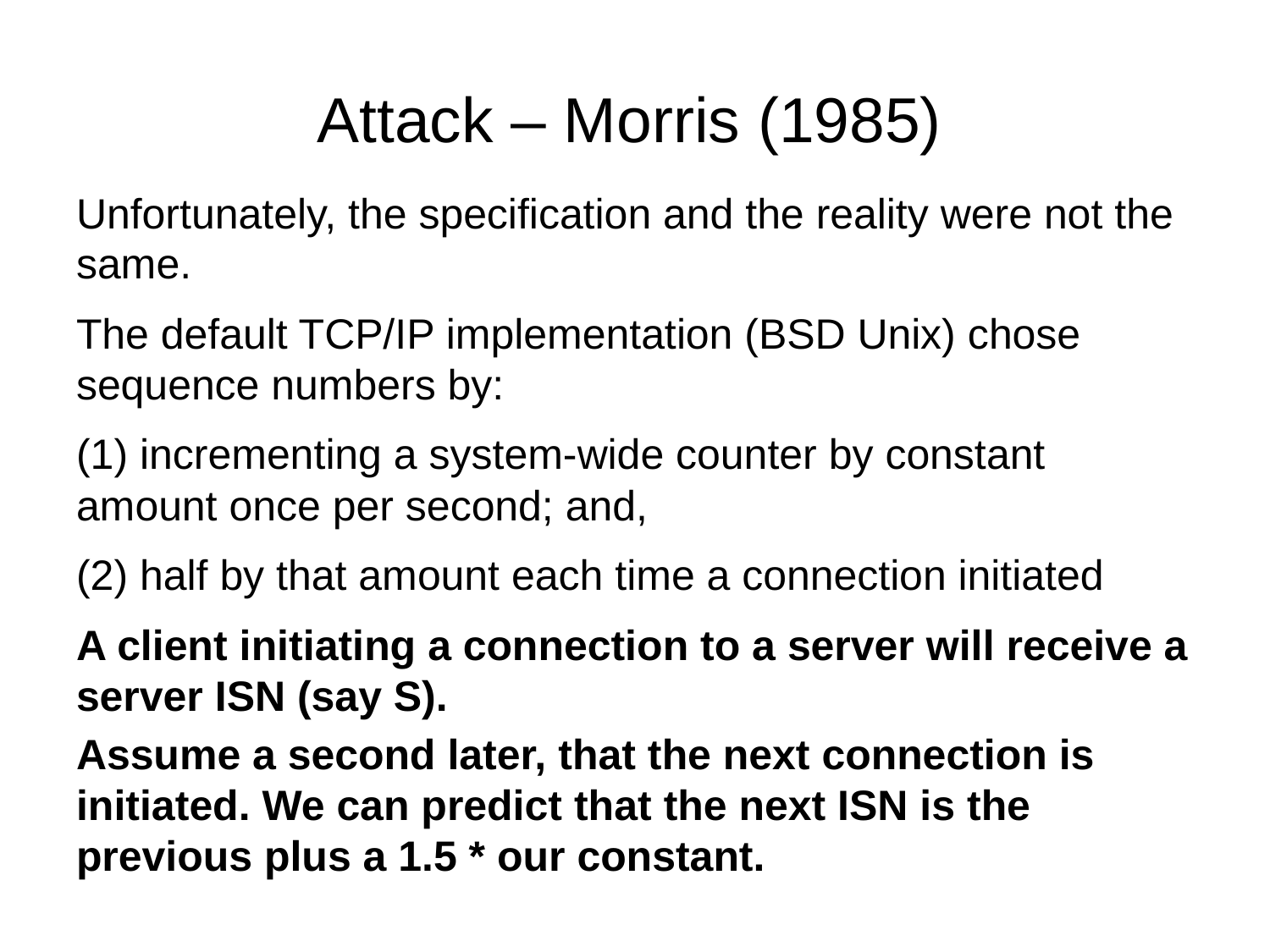

# Attack – Morris (1985)
Unfortunately, the specification and the reality were not the same.
The default TCP/IP implementation (BSD Unix) chose sequence numbers by:
(1) incrementing a system-wide counter by constant amount once per second; and,
(2) half by that amount each time a connection initiated
A client initiating a connection to a server will receive a server ISN (say S).
Assume a second later, that the next connection is initiated. We can predict that the next ISN is the previous plus a 1.5 * our constant.